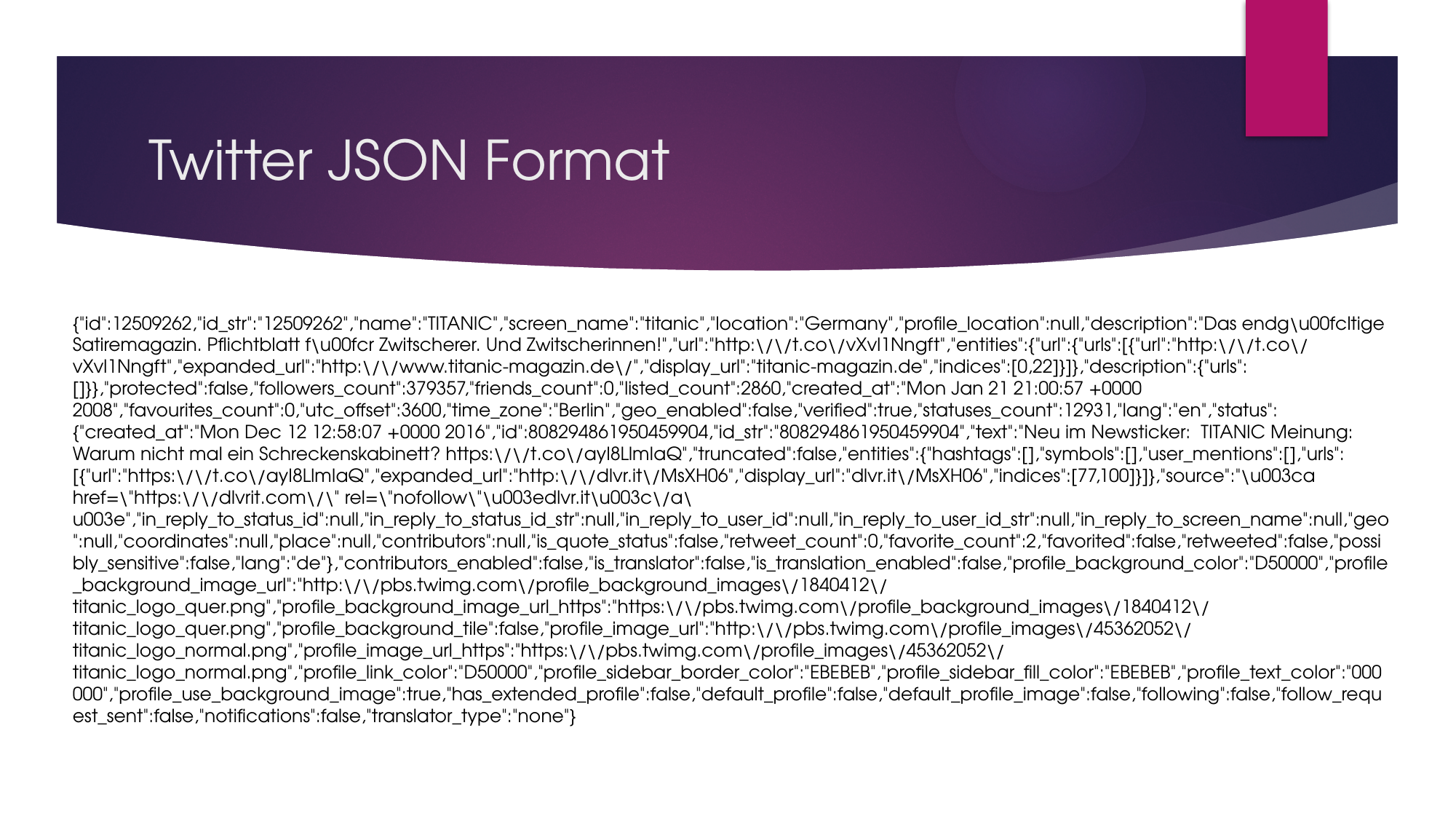

# Twitter JSON Format
{"id":12509262,"id_str":"12509262","name":"TITANIC","screen_name":"titanic","location":"Germany","profile_location":null,"description":"Das endg\u00fcltige Satiremagazin. Pflichtblatt f\u00fcr Zwitscherer. Und Zwitscherinnen!","url":"http:\/\/t.co\/vXvl1Nngft","entities":{"url":{"urls":[{"url":"http:\/\/t.co\/vXvl1Nngft","expanded_url":"http:\/\/www.titanic-magazin.de\/","display_url":"titanic-magazin.de","indices":[0,22]}]},"description":{"urls":[]}},"protected":false,"followers_count":379357,"friends_count":0,"listed_count":2860,"created_at":"Mon Jan 21 21:00:57 +0000 2008","favourites_count":0,"utc_offset":3600,"time_zone":"Berlin","geo_enabled":false,"verified":true,"statuses_count":12931,"lang":"en","status":{"created_at":"Mon Dec 12 12:58:07 +0000 2016","id":808294861950459904,"id_str":"808294861950459904","text":"Neu im Newsticker:  TITANIC Meinung: Warum nicht mal ein Schreckenskabinett? https:\/\/t.co\/ayI8LlmIaQ","truncated":false,"entities":{"hashtags":[],"symbols":[],"user_mentions":[],"urls":[{"url":"https:\/\/t.co\/ayI8LlmIaQ","expanded_url":"http:\/\/dlvr.it\/MsXH06","display_url":"dlvr.it\/MsXH06","indices":[77,100]}]},"source":"\u003ca href=\"https:\/\/dlvrit.com\/\" rel=\"nofollow\"\u003edlvr.it\u003c\/a\u003e","in_reply_to_status_id":null,"in_reply_to_status_id_str":null,"in_reply_to_user_id":null,"in_reply_to_user_id_str":null,"in_reply_to_screen_name":null,"geo":null,"coordinates":null,"place":null,"contributors":null,"is_quote_status":false,"retweet_count":0,"favorite_count":2,"favorited":false,"retweeted":false,"possibly_sensitive":false,"lang":"de"},"contributors_enabled":false,"is_translator":false,"is_translation_enabled":false,"profile_background_color":"D50000","profile_background_image_url":"http:\/\/pbs.twimg.com\/profile_background_images\/1840412\/titanic_logo_quer.png","profile_background_image_url_https":"https:\/\/pbs.twimg.com\/profile_background_images\/1840412\/titanic_logo_quer.png","profile_background_tile":false,"profile_image_url":"http:\/\/pbs.twimg.com\/profile_images\/45362052\/titanic_logo_normal.png","profile_image_url_https":"https:\/\/pbs.twimg.com\/profile_images\/45362052\/titanic_logo_normal.png","profile_link_color":"D50000","profile_sidebar_border_color":"EBEBEB","profile_sidebar_fill_color":"EBEBEB","profile_text_color":"000000","profile_use_background_image":true,"has_extended_profile":false,"default_profile":false,"default_profile_image":false,"following":false,"follow_request_sent":false,"notifications":false,"translator_type":"none"}